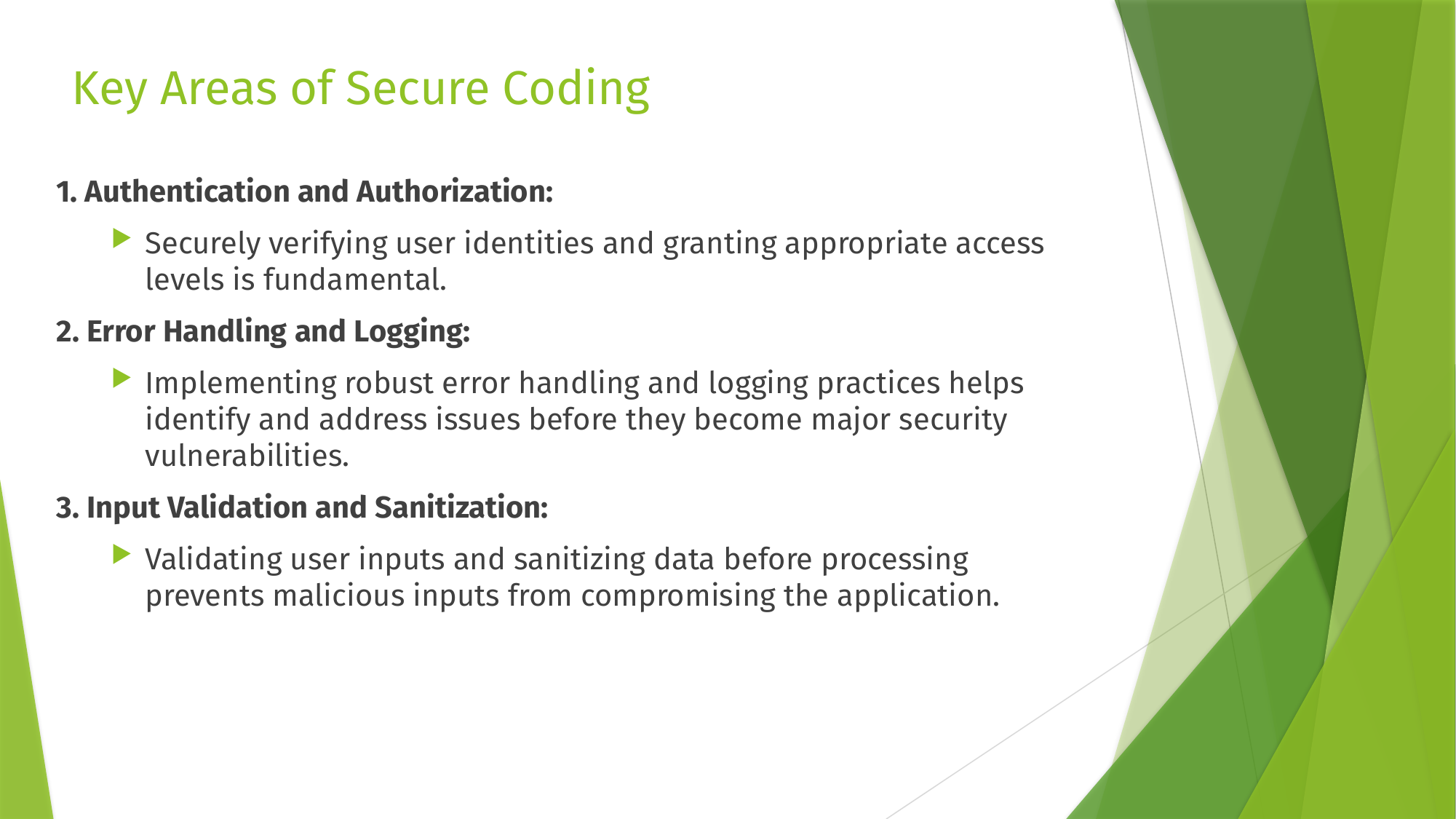

# Key Areas of Secure Coding
1. Authentication and Authorization:
Securely verifying user identities and granting appropriate access levels is fundamental.
2. Error Handling and Logging:
Implementing robust error handling and logging practices helps identify and address issues before they become major security vulnerabilities.
3. Input Validation and Sanitization:
Validating user inputs and sanitizing data before processing prevents malicious inputs from compromising the application.